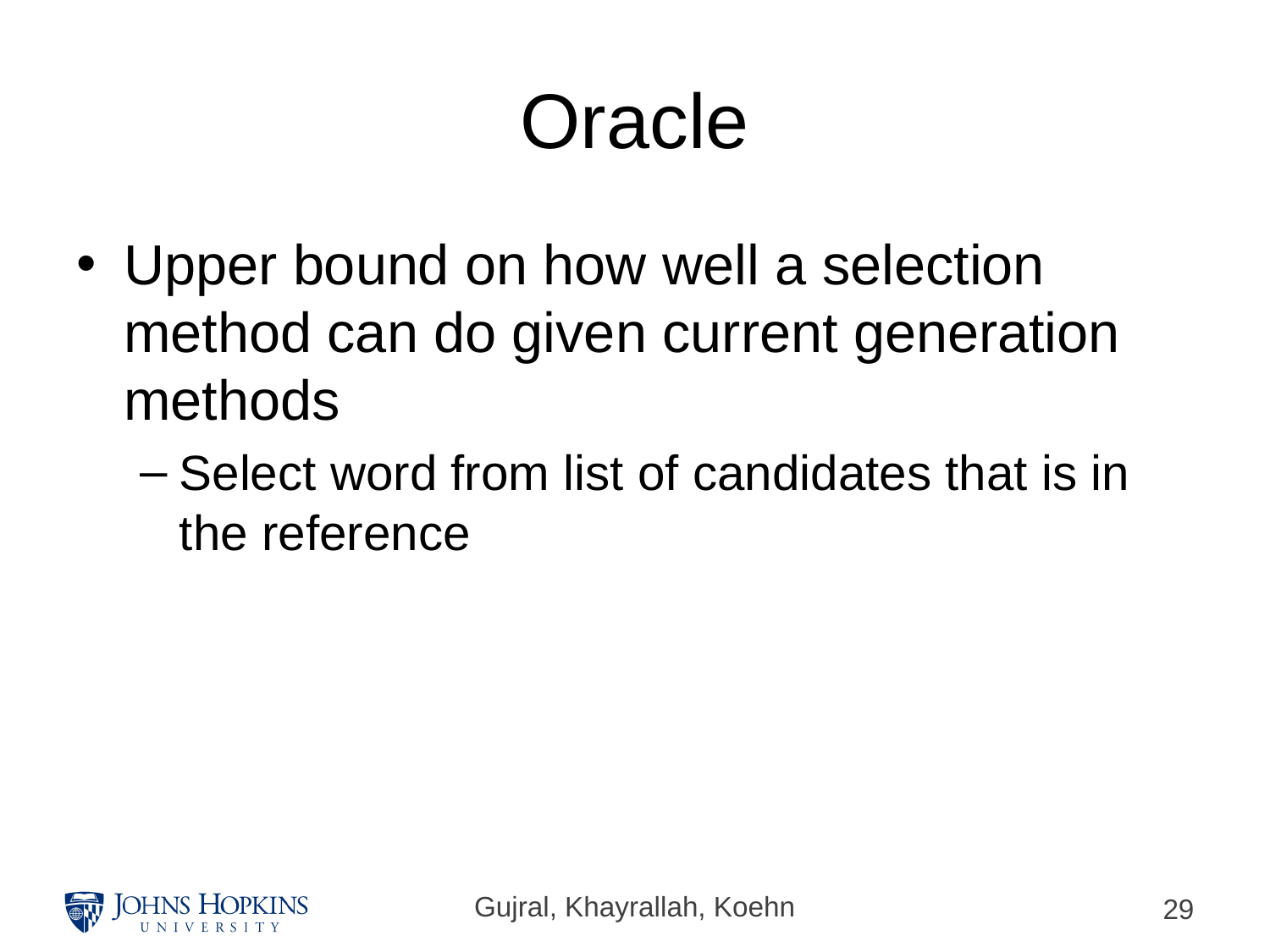

# Oracle
Upper bound on how well a selection method can do given current generation methods
Select word from list of candidates that is in the reference
Gujral, Khayrallah, Koehn